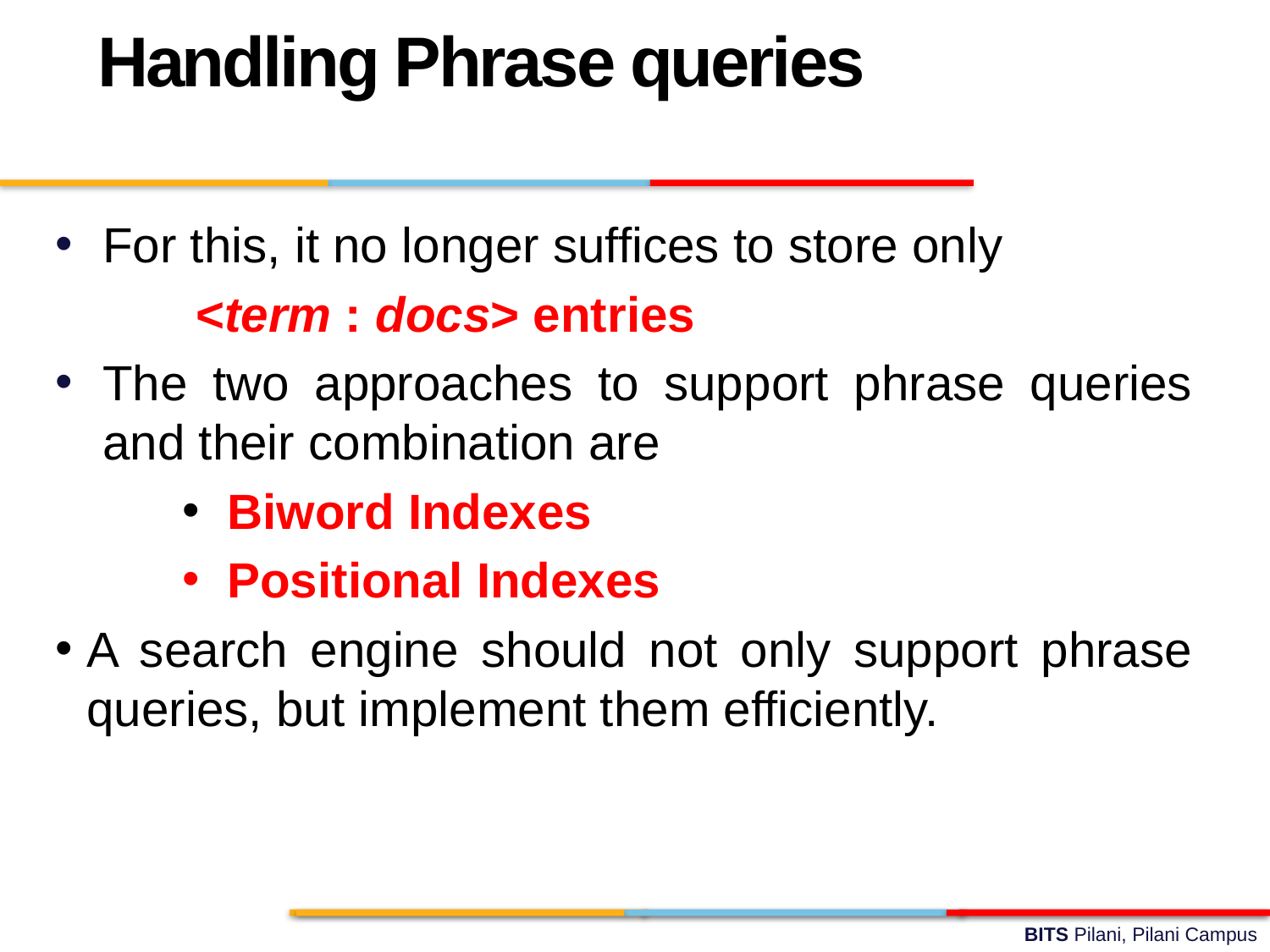

Handling Phrase queries

For this, it no longer suffices to store only
 <term : docs> entries
The two approaches to support phrase queries and their combination are
 Biword Indexes
 Positional Indexes
A search engine should not only support phrase queries, but implement them efficiently.